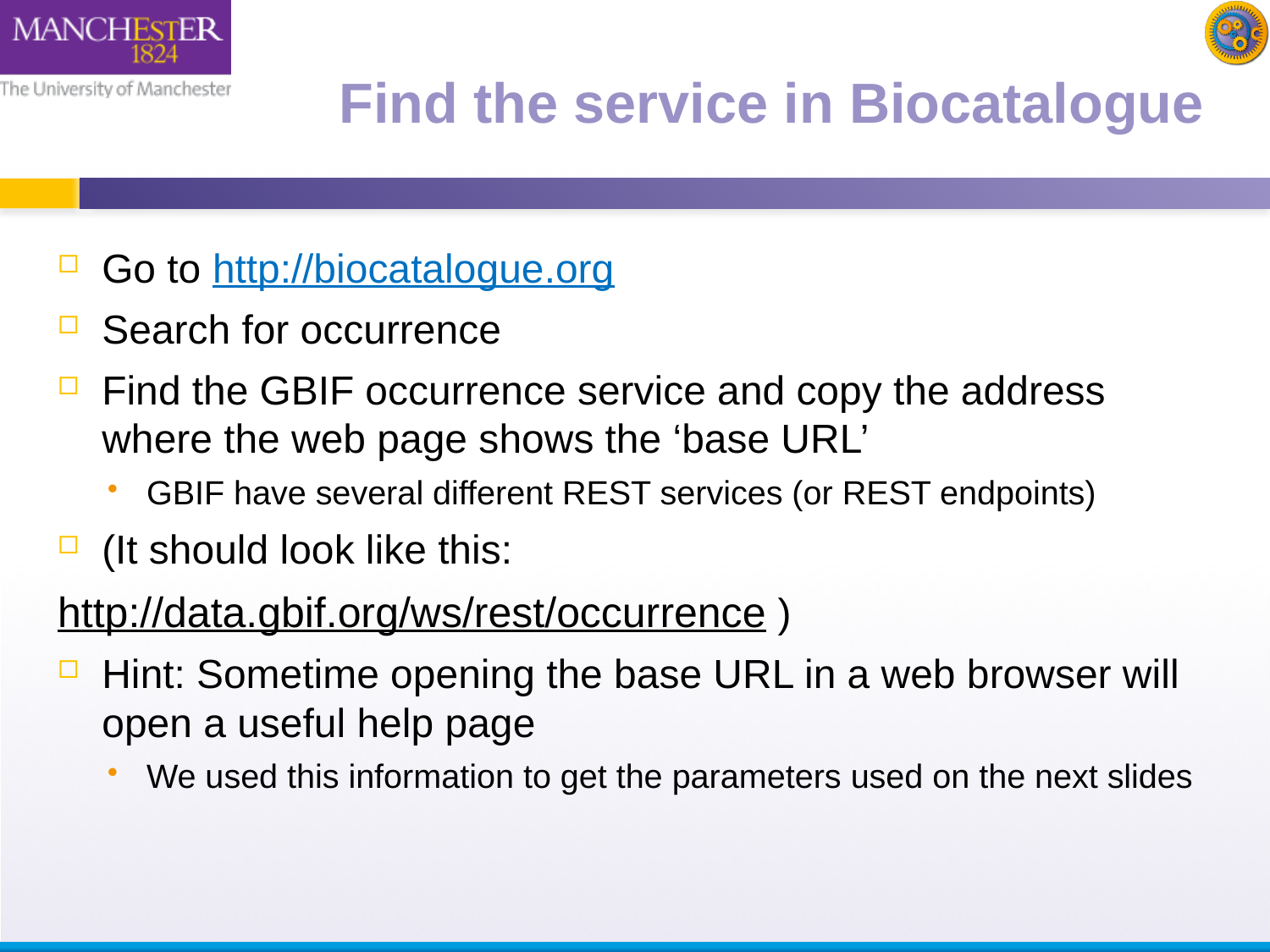

# Find the service in Biocatalogue
Go to http://biocatalogue.org
Search for occurrence
Find the GBIF occurrence service and copy the address where the web page shows the ‘base URL’
GBIF have several different REST services (or REST endpoints)
(It should look like this:
http://data.gbif.org/ws/rest/occurrence )
Hint: Sometime opening the base URL in a web browser will open a useful help page
We used this information to get the parameters used on the next slides